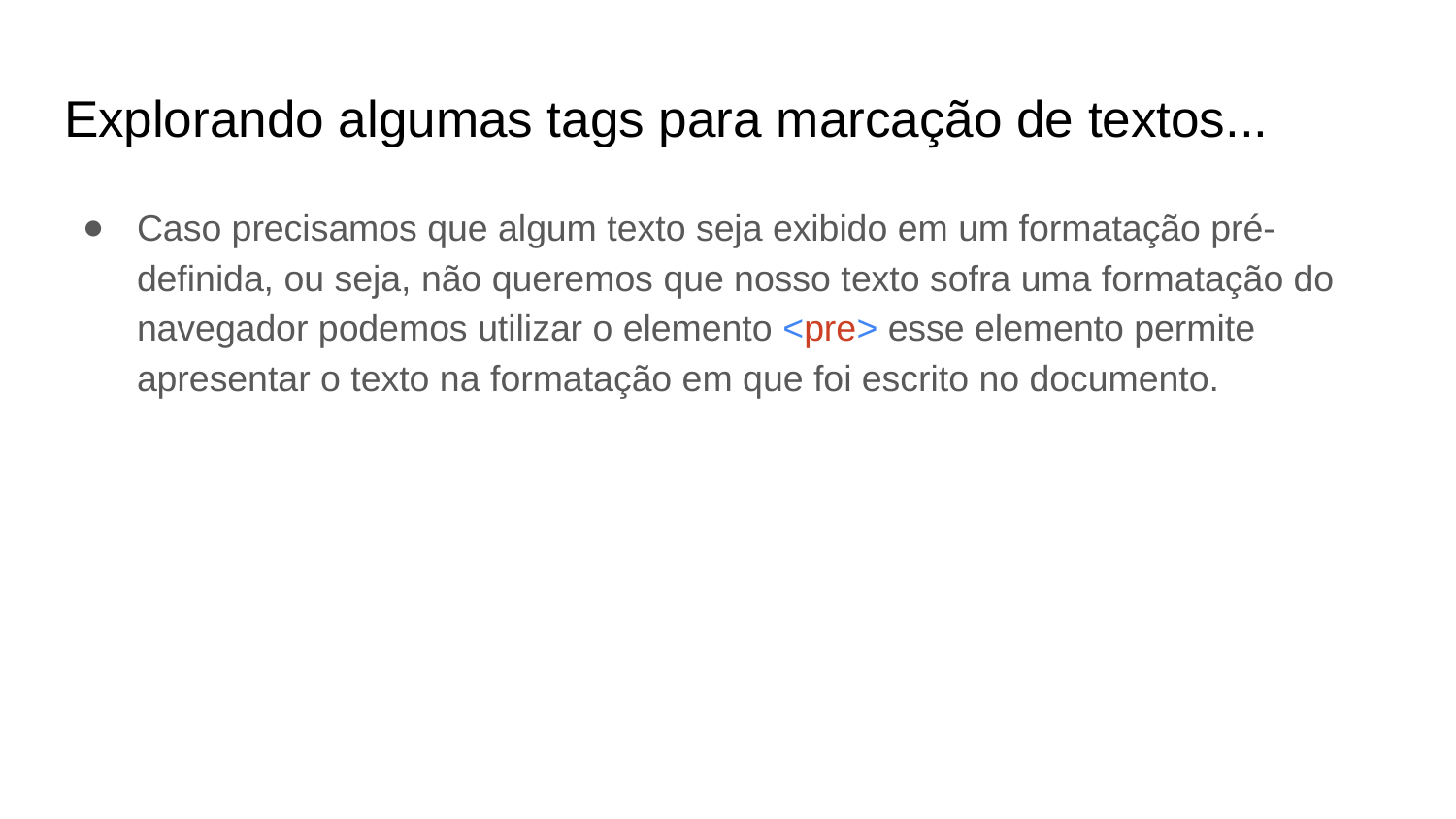

# Explorando algumas tags para marcação de textos...

Caso precisamos que algum texto seja exibido em um formatação pré-definida, ou seja, não queremos que nosso texto sofra uma formatação do navegador podemos utilizar o elemento <pre> esse elemento permite apresentar o texto na formatação em que foi escrito no documento.